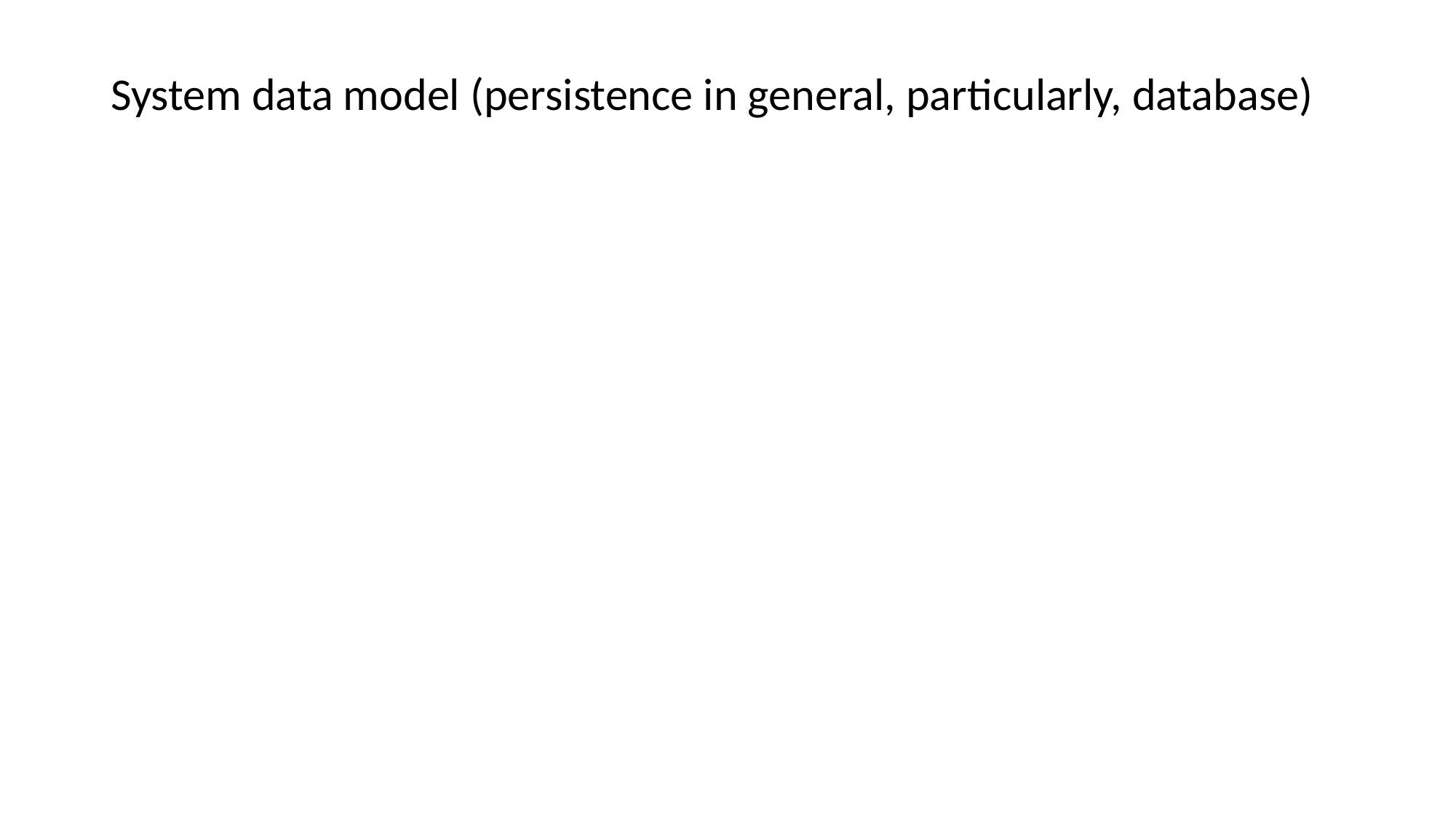

# System data model (persistence in general, particularly, database)